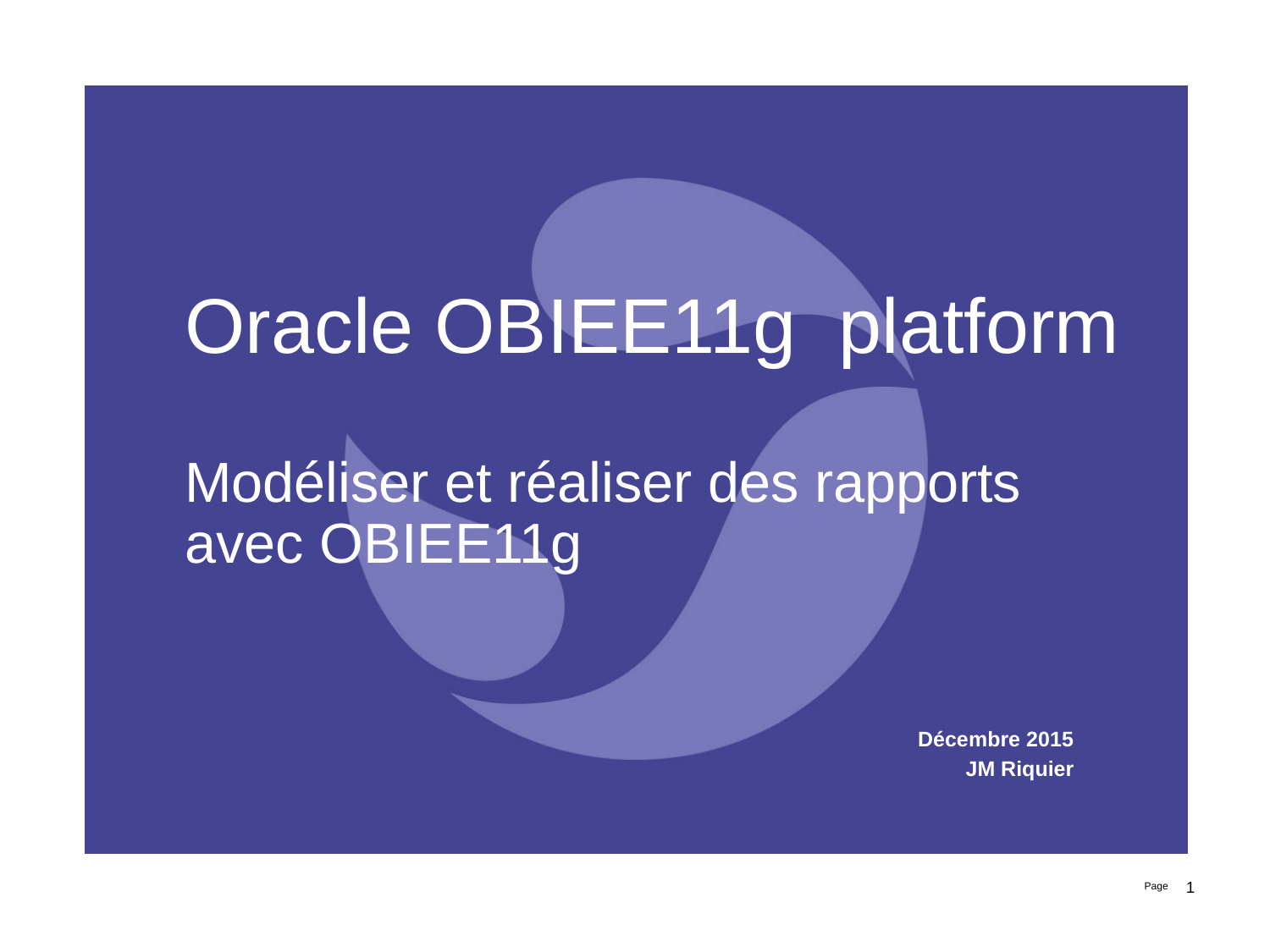

# Oracle OBIEE11g  platform Modéliser et réaliser des rapports avec OBIEE11g
Décembre 2015
JM Riquier
Page       1